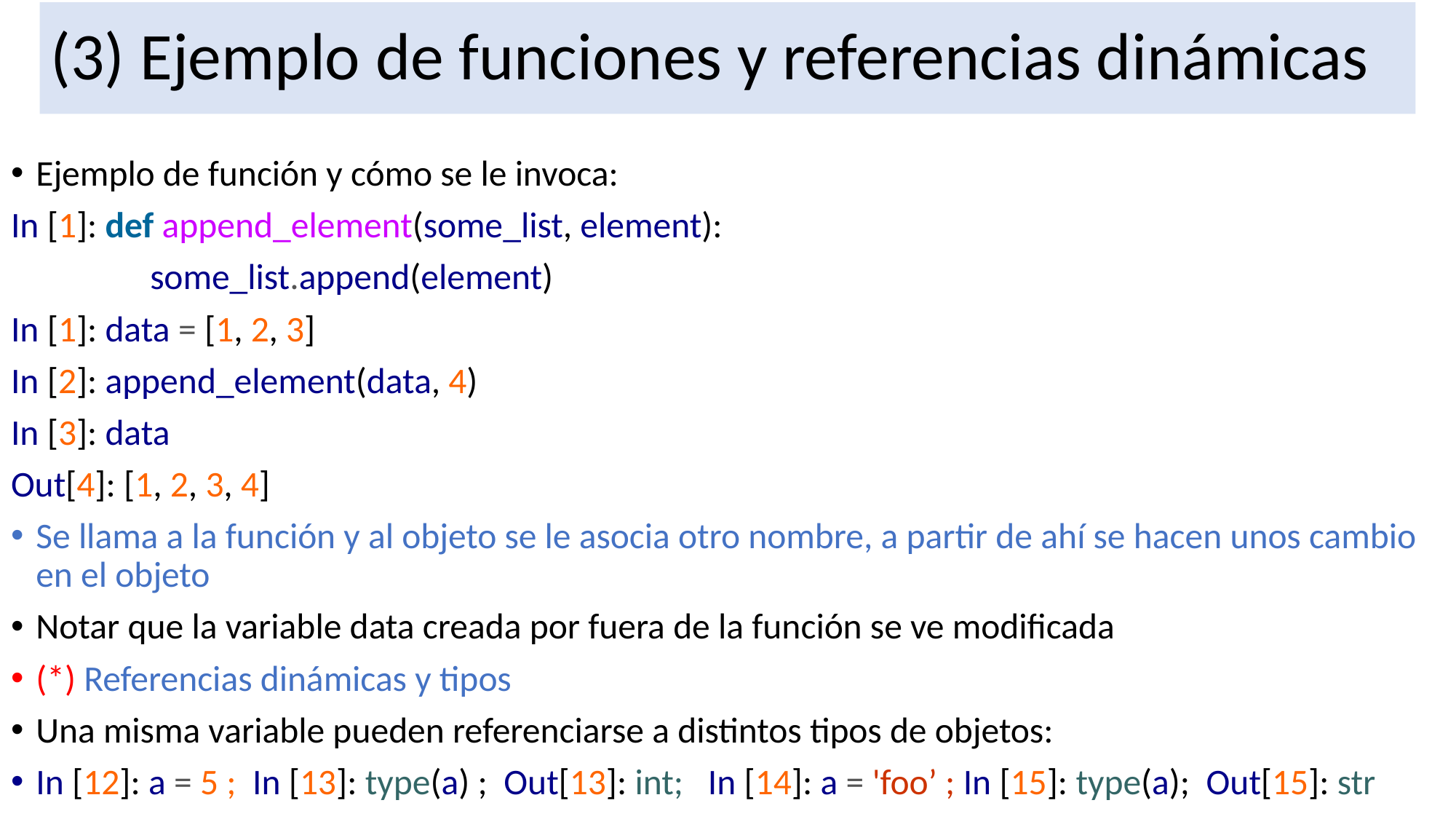

# (3) Ejemplo de funciones y referencias dinámicas
Ejemplo de función y cómo se le invoca:
In [1]: def append_element(some_list, element):
                 some_list.append(element)
In [1]: data = [1, 2, 3]
In [2]: append_element(data, 4)
In [3]: data
Out[4]: [1, 2, 3, 4]
Se llama a la función y al objeto se le asocia otro nombre, a partir de ahí se hacen unos cambio en el objeto
Notar que la variable data creada por fuera de la función se ve modificada
(*) Referencias dinámicas y tipos
Una misma variable pueden referenciarse a distintos tipos de objetos:
In [12]: a = 5 ;  In [13]: type(a) ;  Out[13]: int;   In [14]: a = 'foo’ ; In [15]: type(a);  Out[15]: str